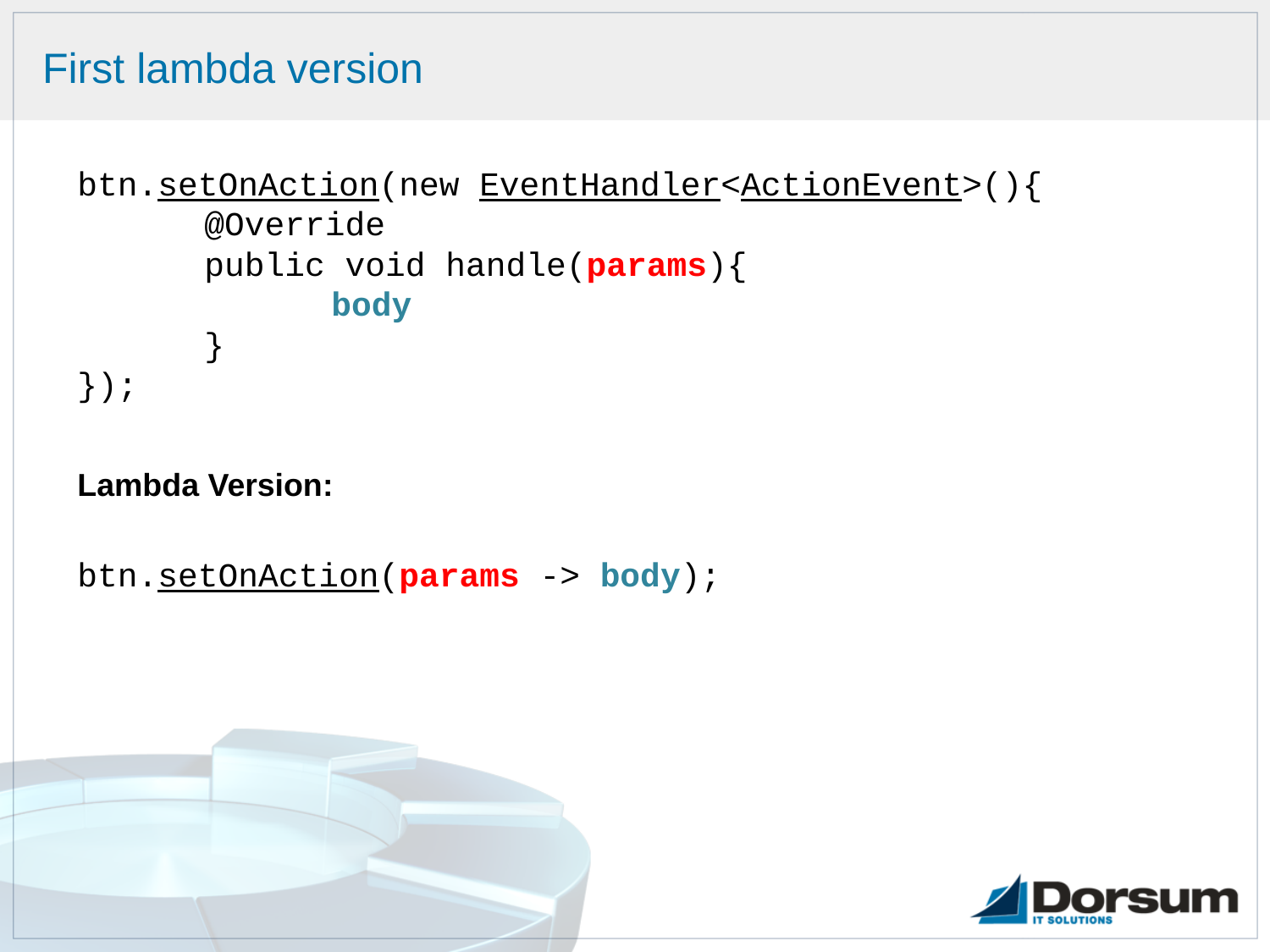

# First lambda version

btn.setOnAction(new EventHandler<ActionEvent>(){
	@Override
	public void handle(params){
		body
	}
});

Lambda Version:

btn.setOnAction(params -> body);